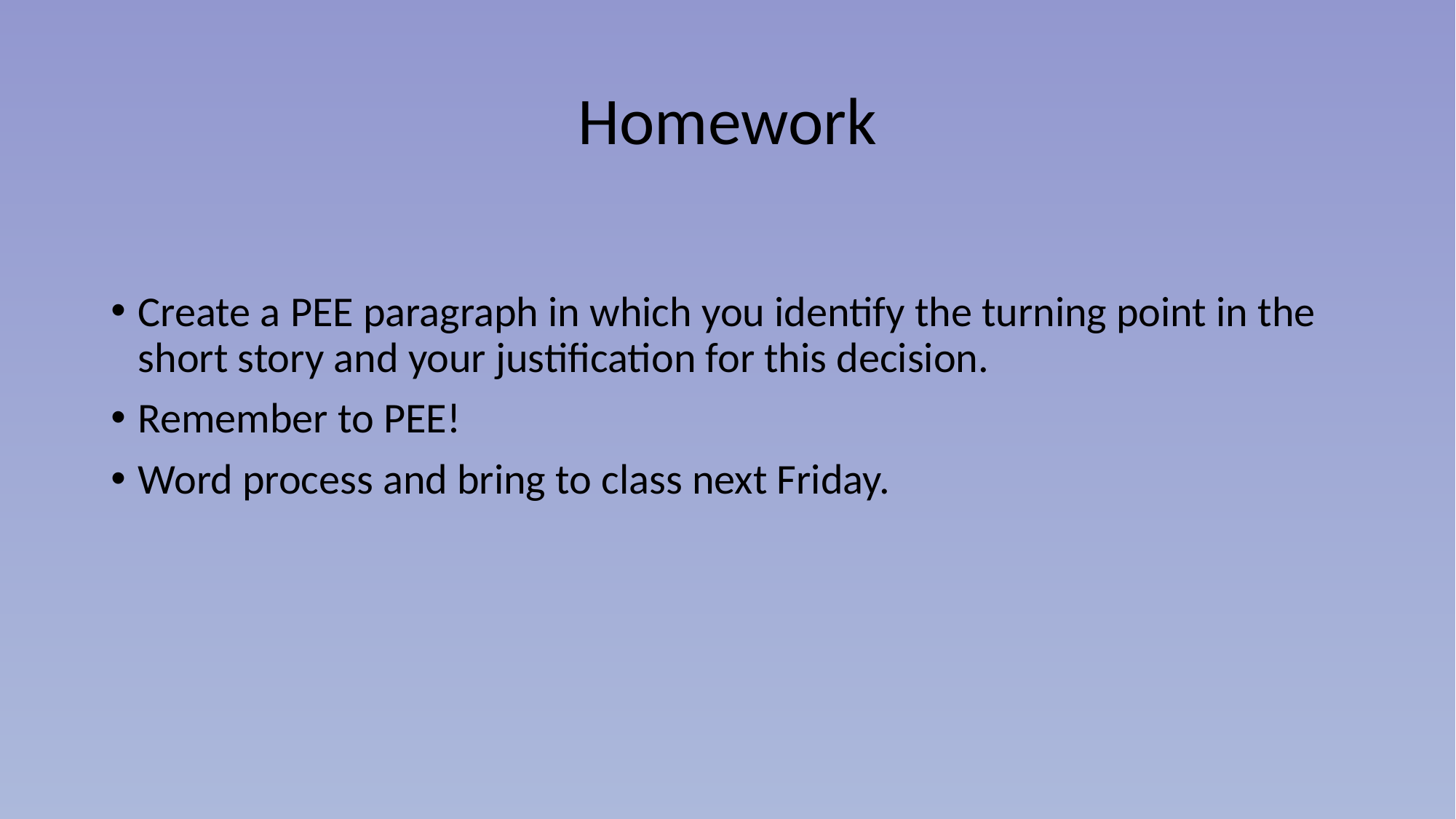

# Homework

Create a PEE paragraph in which you identify the turning point in the short story and your justification for this decision.
Remember to PEE!
Word process and bring to class next Friday.